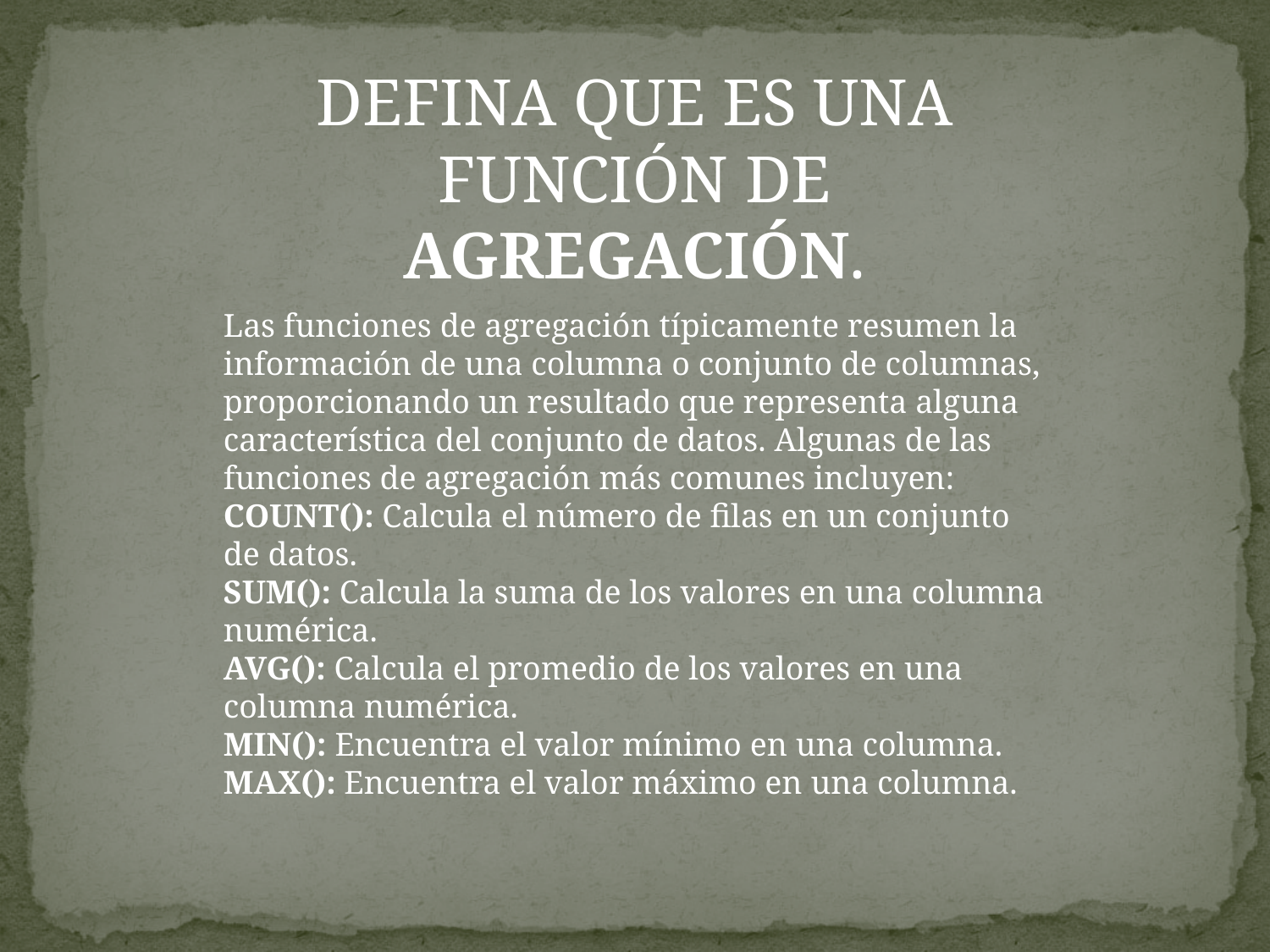

DEFINA QUE ES UNA FUNCIÓN DE AGREGACIÓN.
Las funciones de agregación típicamente resumen la información de una columna o conjunto de columnas, proporcionando un resultado que representa alguna característica del conjunto de datos. Algunas de las funciones de agregación más comunes incluyen:
COUNT(): Calcula el número de filas en un conjunto de datos.
SUM(): Calcula la suma de los valores en una columna numérica.
AVG(): Calcula el promedio de los valores en una columna numérica.
MIN(): Encuentra el valor mínimo en una columna.
MAX(): Encuentra el valor máximo en una columna.